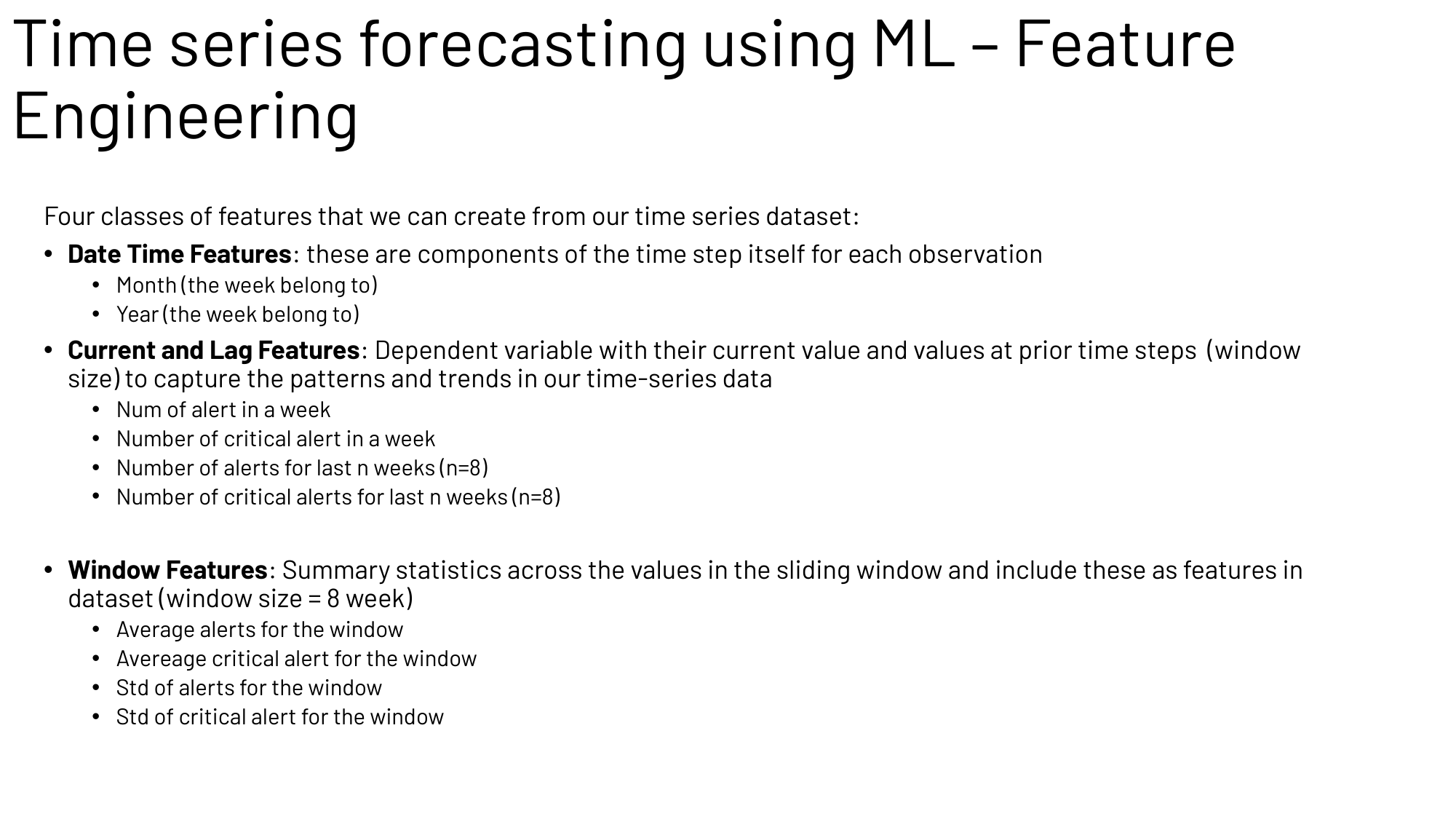

# Time series forecasting using ML – Feature Engineering
Four classes of features that we can create from our time series dataset:
Date Time Features: these are components of the time step itself for each observation
Month (the week belong to)
Year (the week belong to)
Current and Lag Features: Dependent variable with their current value and values at prior time steps  (window size) to capture the patterns and trends in our time-series data
Num of alert in a week
Number of critical alert in a week
Number of alerts for last n weeks (n=8)
Number of critical alerts for last n weeks (n=8)

Window Features: Summary statistics across the values in the sliding window and include these as features in dataset (window size = 8 week)
Average alerts for the window
Avereage critical alert for the window
Std of alerts for the window
Std of critical alert for the window